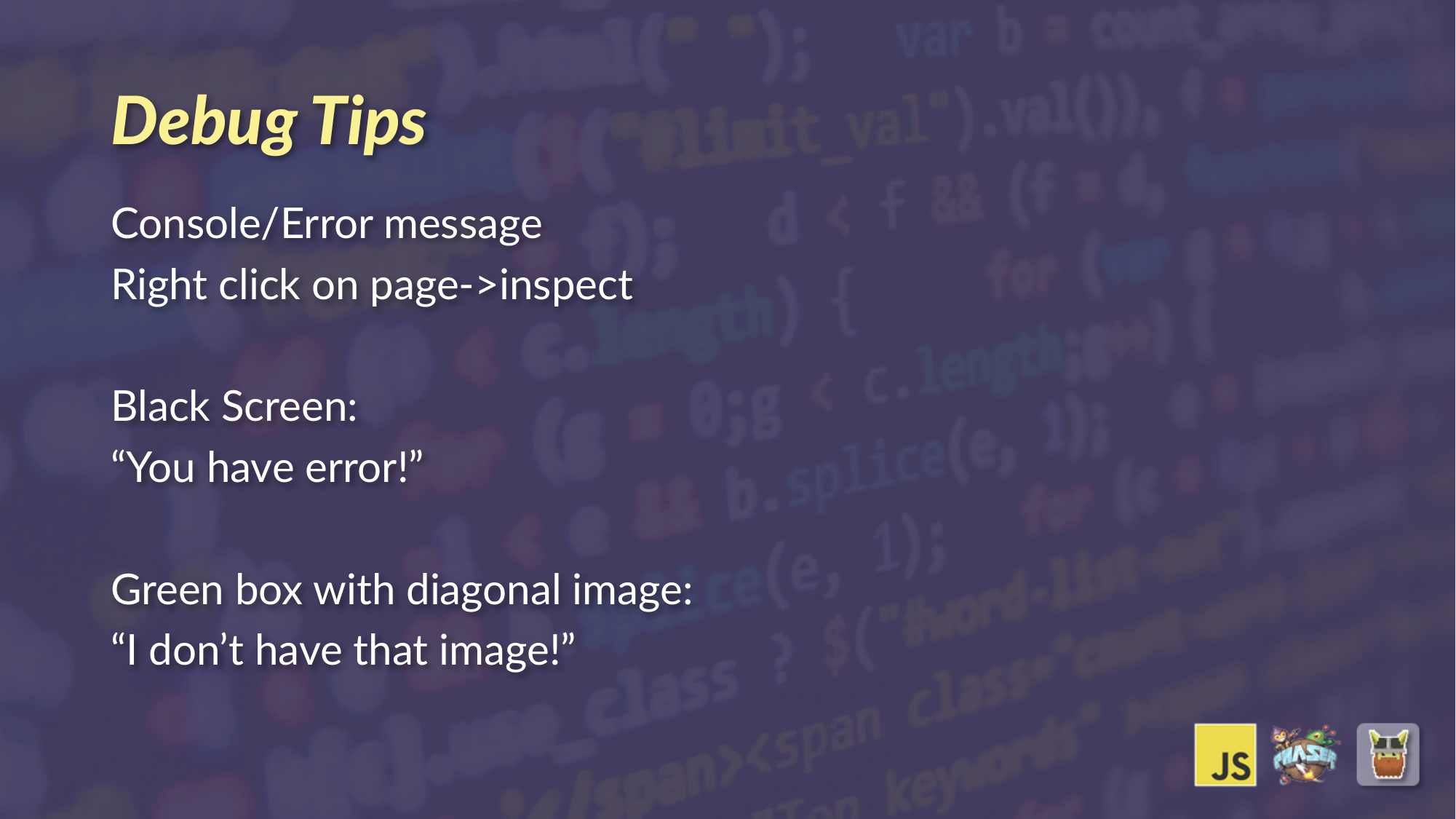

# Debug Tips
Console/Error message
Right click on page->inspect

Black Screen:
“You have error!”

Green box with diagonal image:
“I don’t have that image!”